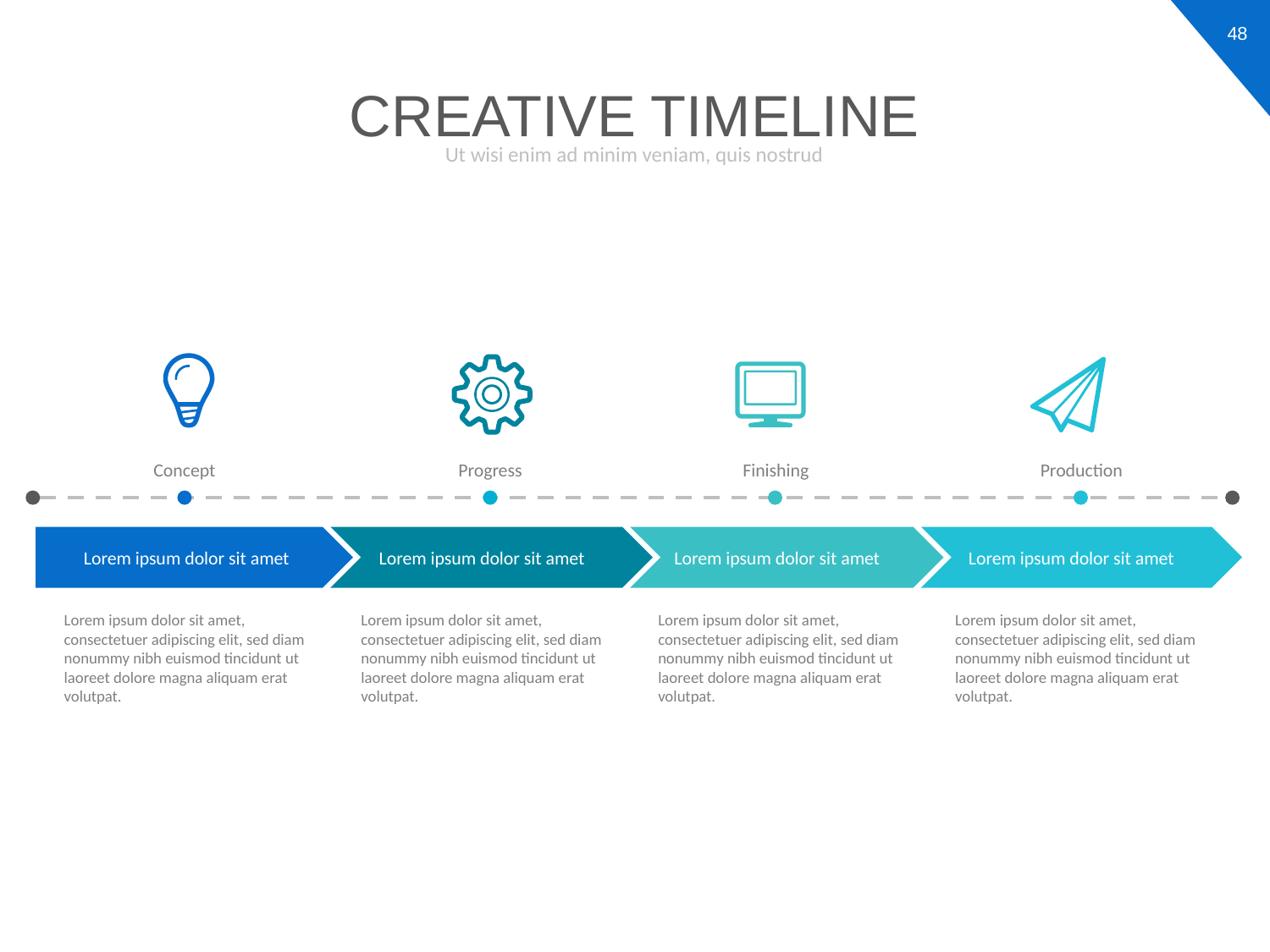

# CREATIVE TIMELINE
Ut wisi enim ad minim veniam, quis nostrud

Concept
Progress
Finishing
Production

Lorem ipsum dolor sit amet
Lorem ipsum dolor sit amet
Lorem ipsum dolor sit amet
Lorem ipsum dolor sit amet
Lorem ipsum dolor sit amet, consectetuer adipiscing elit, sed diam nonummy nibh euismod tincidunt ut laoreet dolore magna aliquam erat volutpat.
Lorem ipsum dolor sit amet, consectetuer adipiscing elit, sed diam nonummy nibh euismod tincidunt ut laoreet dolore magna aliquam erat volutpat.
Lorem ipsum dolor sit amet, consectetuer adipiscing elit, sed diam nonummy nibh euismod tincidunt ut laoreet dolore magna aliquam erat volutpat.
Lorem ipsum dolor sit amet, consectetuer adipiscing elit, sed diam nonummy nibh euismod tincidunt ut laoreet dolore magna aliquam erat volutpat.